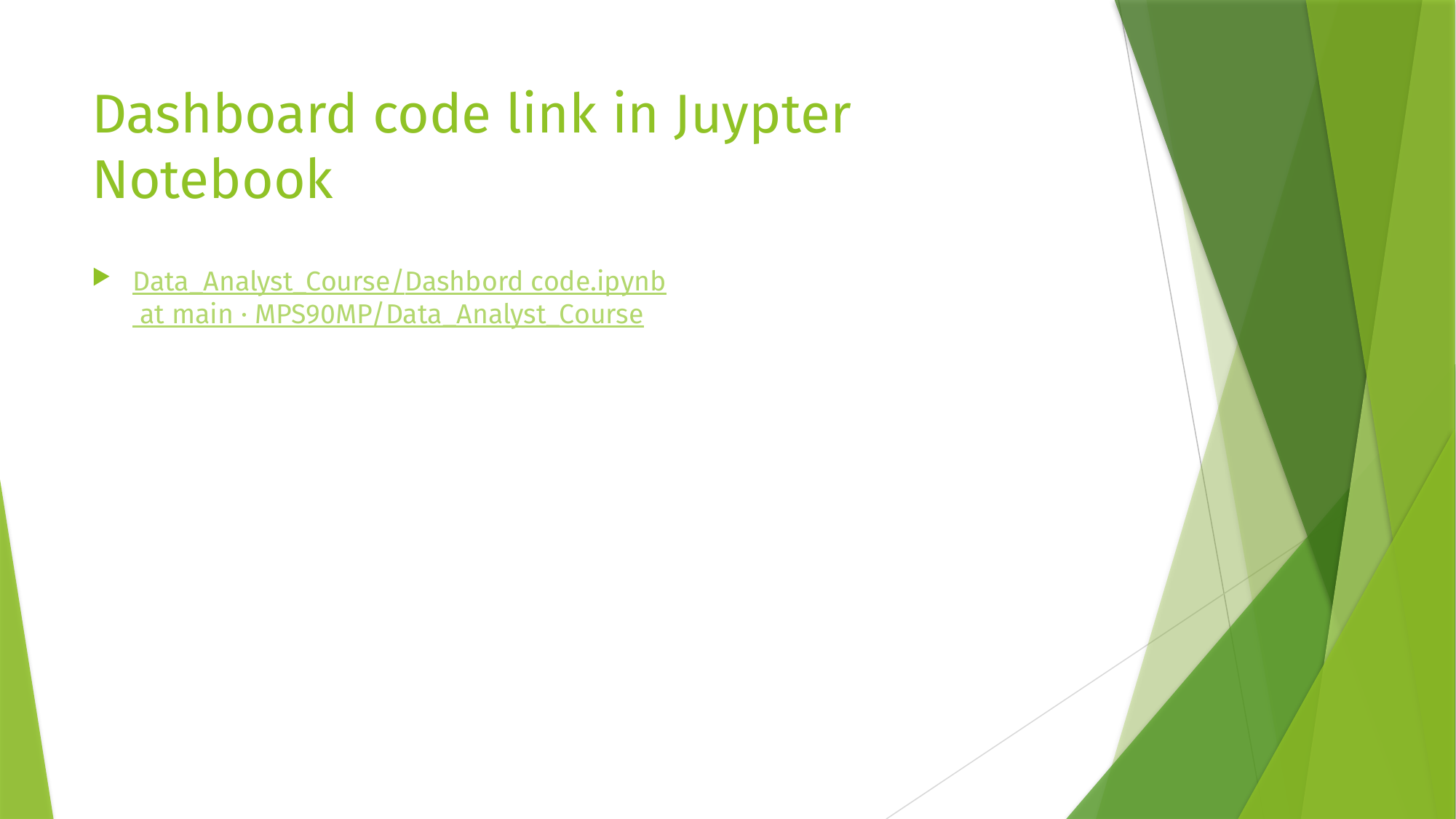

# Dashboard code link in Juypter Notebook
Data_Analyst_Course/Dashbord code.ipynb at main · MPS90MP/Data_Analyst_Course